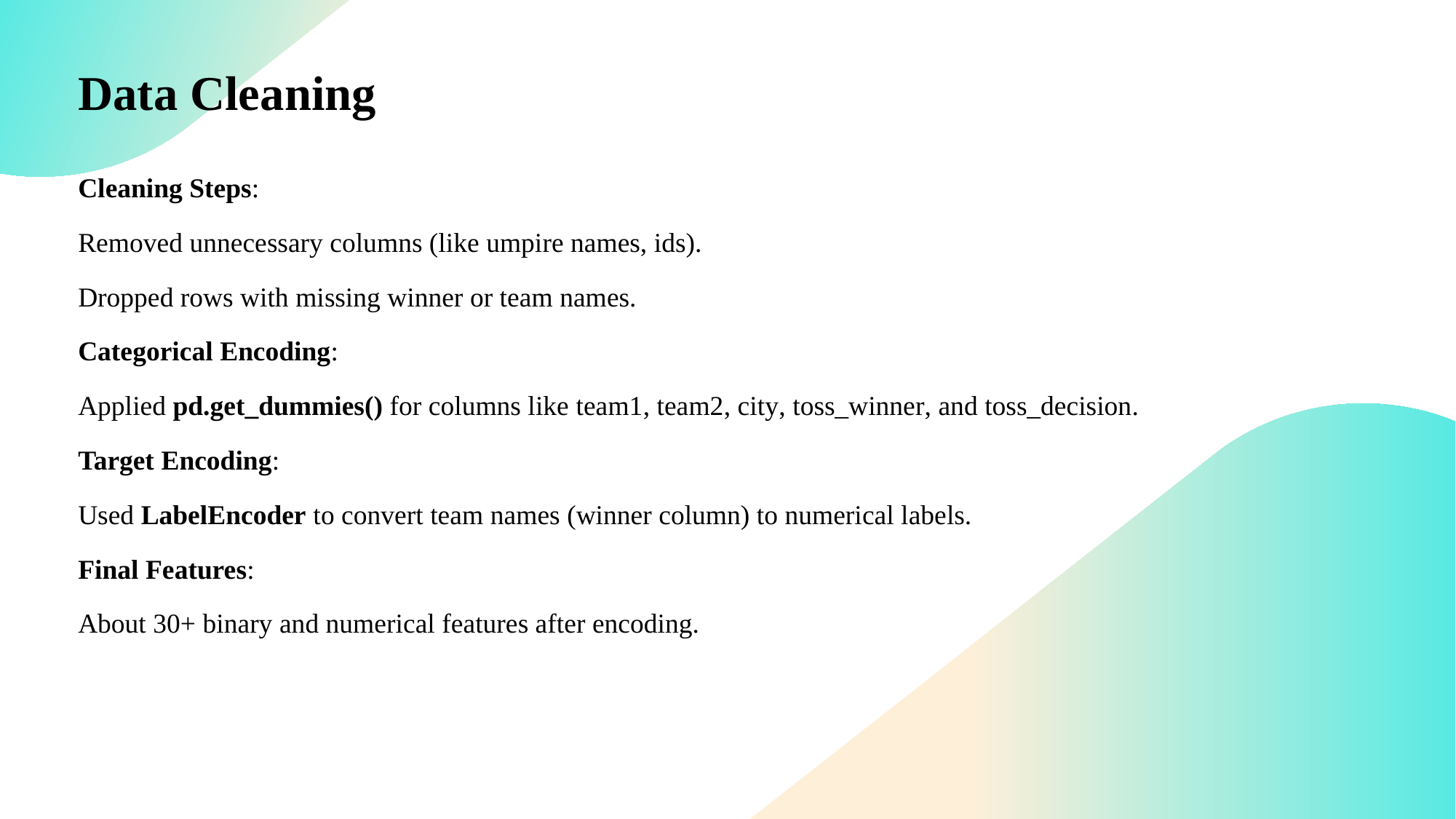

# Data Cleaning
Cleaning Steps:
Removed unnecessary columns (like umpire names, ids).
Dropped rows with missing winner or team names.
Categorical Encoding:
Applied pd.get_dummies() for columns like team1, team2, city, toss_winner, and toss_decision.
Target Encoding:
Used LabelEncoder to convert team names (winner column) to numerical labels.
Final Features:
About 30+ binary and numerical features after encoding.